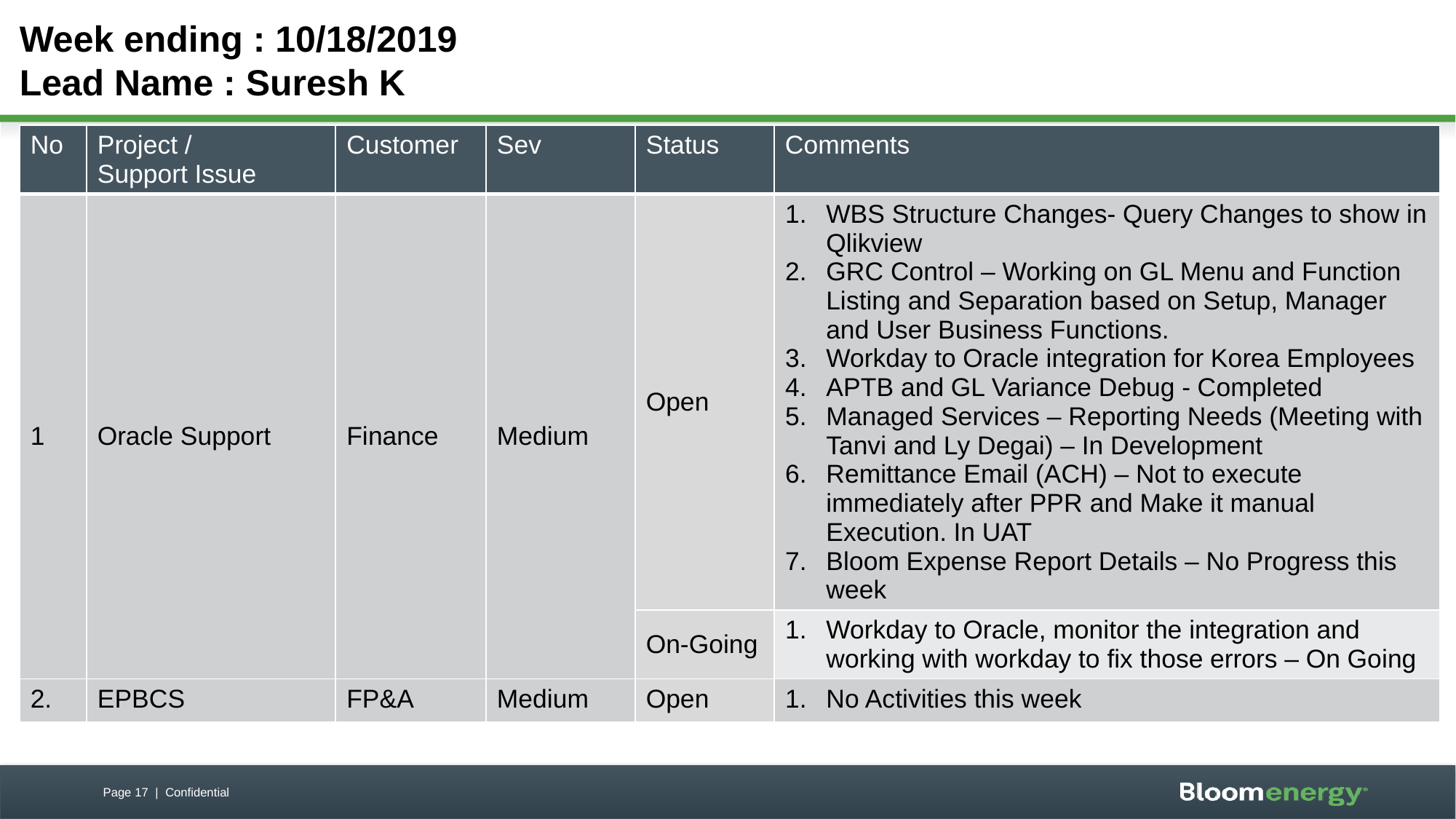

# Week ending : 10/18/2019 Lead Name : Suresh K
| No | Project / Support Issue | Customer | Sev | Status | Comments |
| --- | --- | --- | --- | --- | --- |
| 1 | Oracle Support | Finance | Medium | Open | WBS Structure Changes- Query Changes to show in Qlikview GRC Control – Working on GL Menu and Function Listing and Separation based on Setup, Manager and User Business Functions. Workday to Oracle integration for Korea Employees APTB and GL Variance Debug - Completed Managed Services – Reporting Needs (Meeting with Tanvi and Ly Degai) – In Development Remittance Email (ACH) – Not to execute immediately after PPR and Make it manual Execution. In UAT Bloom Expense Report Details – No Progress this week |
|  |  |  |  | On-Going | Workday to Oracle, monitor the integration and working with workday to fix those errors – On Going |
| 2. | EPBCS | FP&A | Medium | Open | No Activities this week |
Page 17  |  Confidential